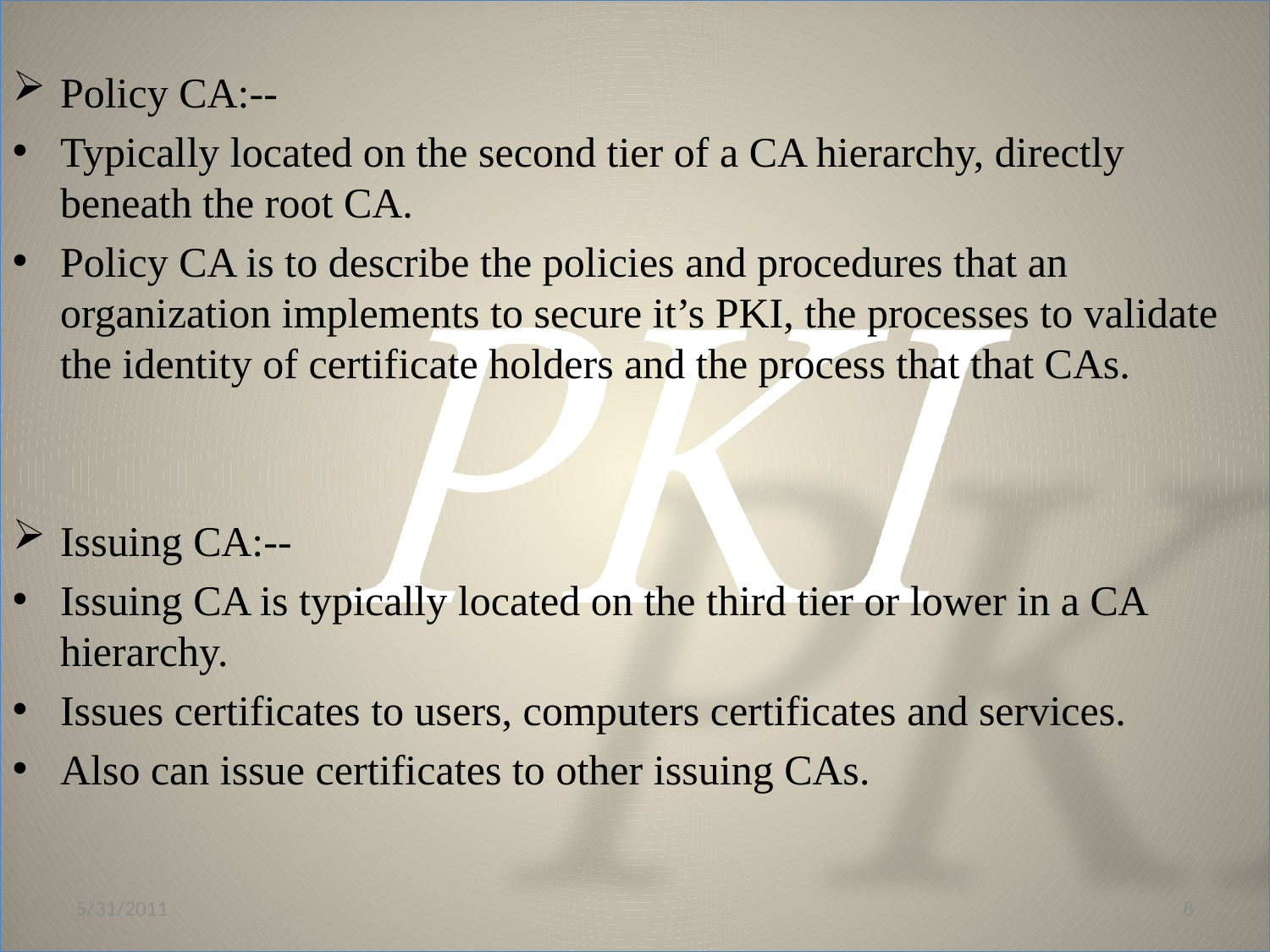

Policy CA:--
Typically located on the second tier of a CA hierarchy, directly beneath the root CA.
Policy CA is to describe the policies and procedures that an organization implements to secure it’s PKI, the processes to validate the identity of certificate holders and the process that that CAs.

Issuing CA:--
Issuing CA is typically located on the third tier or lower in a CA hierarchy.
Issues certificates to users, computers certificates and services.
Also can issue certificates to other issuing CAs.